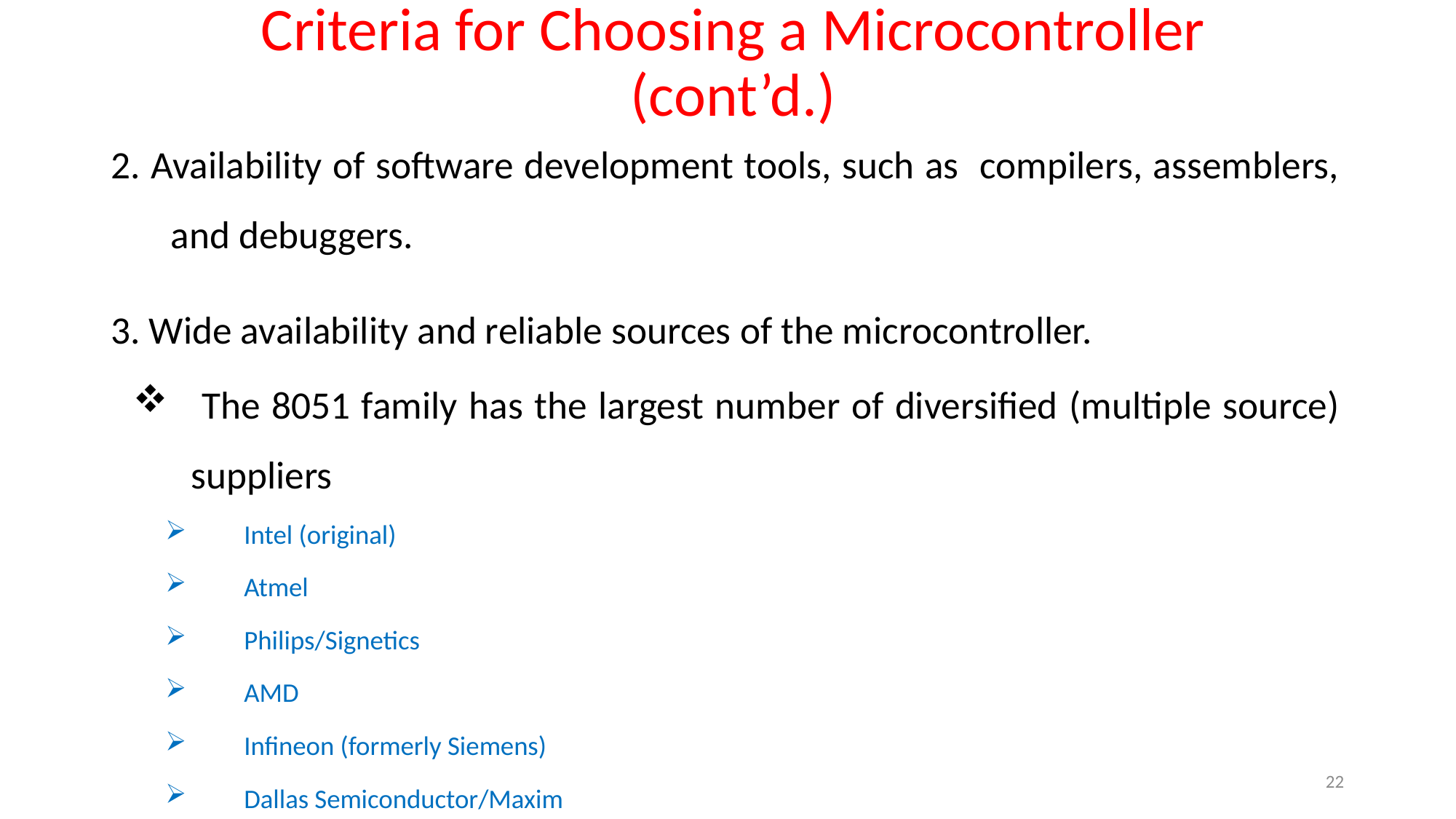

# Criteria for Choosing a Microcontroller (cont’d.)
2. Availability of software development tools, such as  compilers, assemblers, and debuggers.
3. Wide availability and reliable sources of the microcontroller.
 The 8051 family has the largest number of diversified (multiple source) suppliers
Intel (original)
Atmel
Philips/Signetics
AMD
Infineon (formerly Siemens)
Dallas Semiconductor/Maxim
22